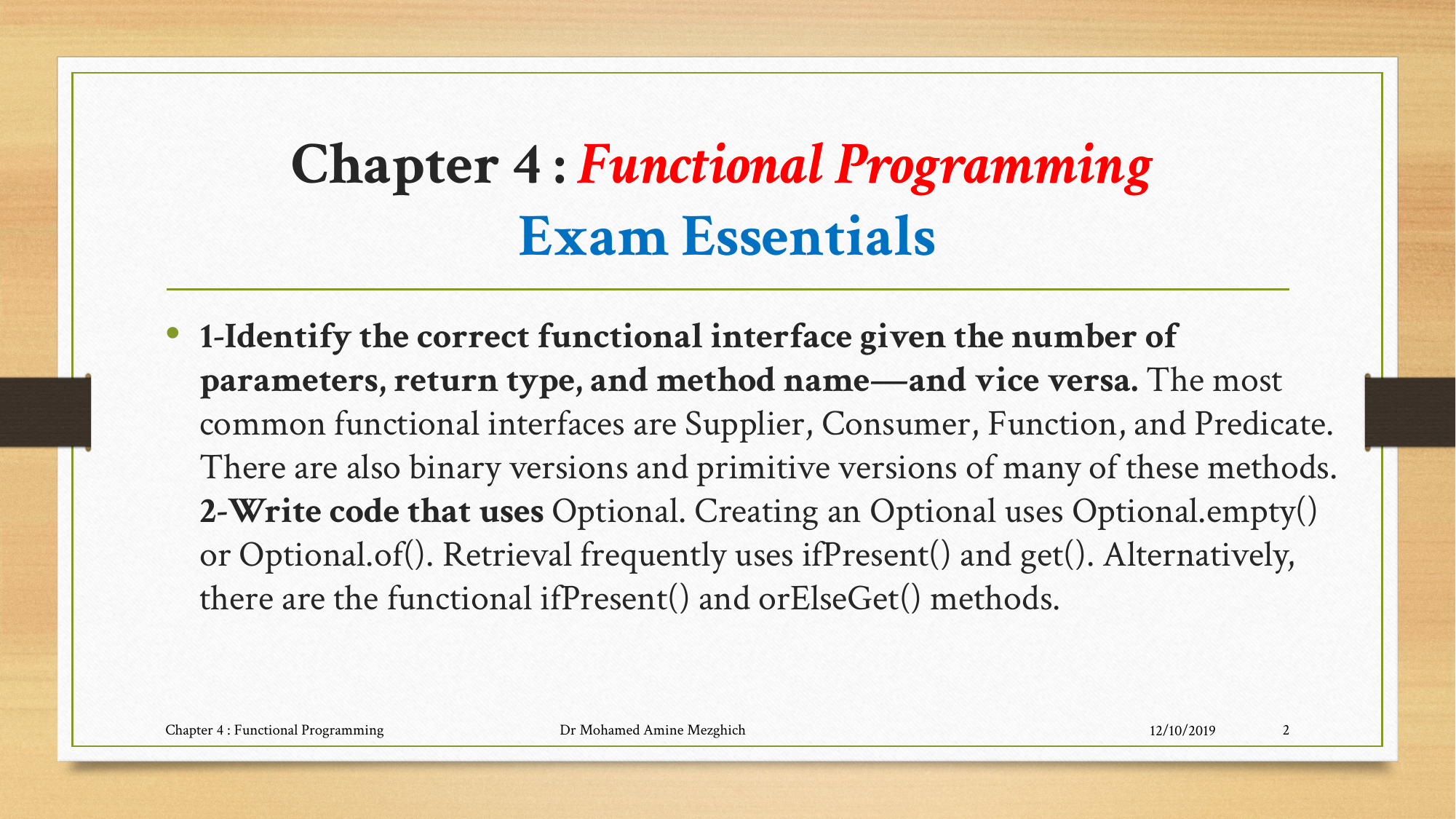

# Chapter 4 : Functional Programming Exam Essentials
1-Identify the correct functional interface given the number of parameters, return type, and method name—and vice versa. The most common functional interfaces are Supplier, Consumer, Function, and Predicate. There are also binary versions and primitive versions of many of these methods.
2-Write code that uses Optional. Creating an Optional uses Optional.empty() or Optional.of(). Retrieval frequently uses ifPresent() and get(). Alternatively, there are the functional ifPresent() and orElseGet() methods.
Chapter 4 : Functional Programming                                                   Dr Mohamed Amine Mezghich
12/10/2019
2